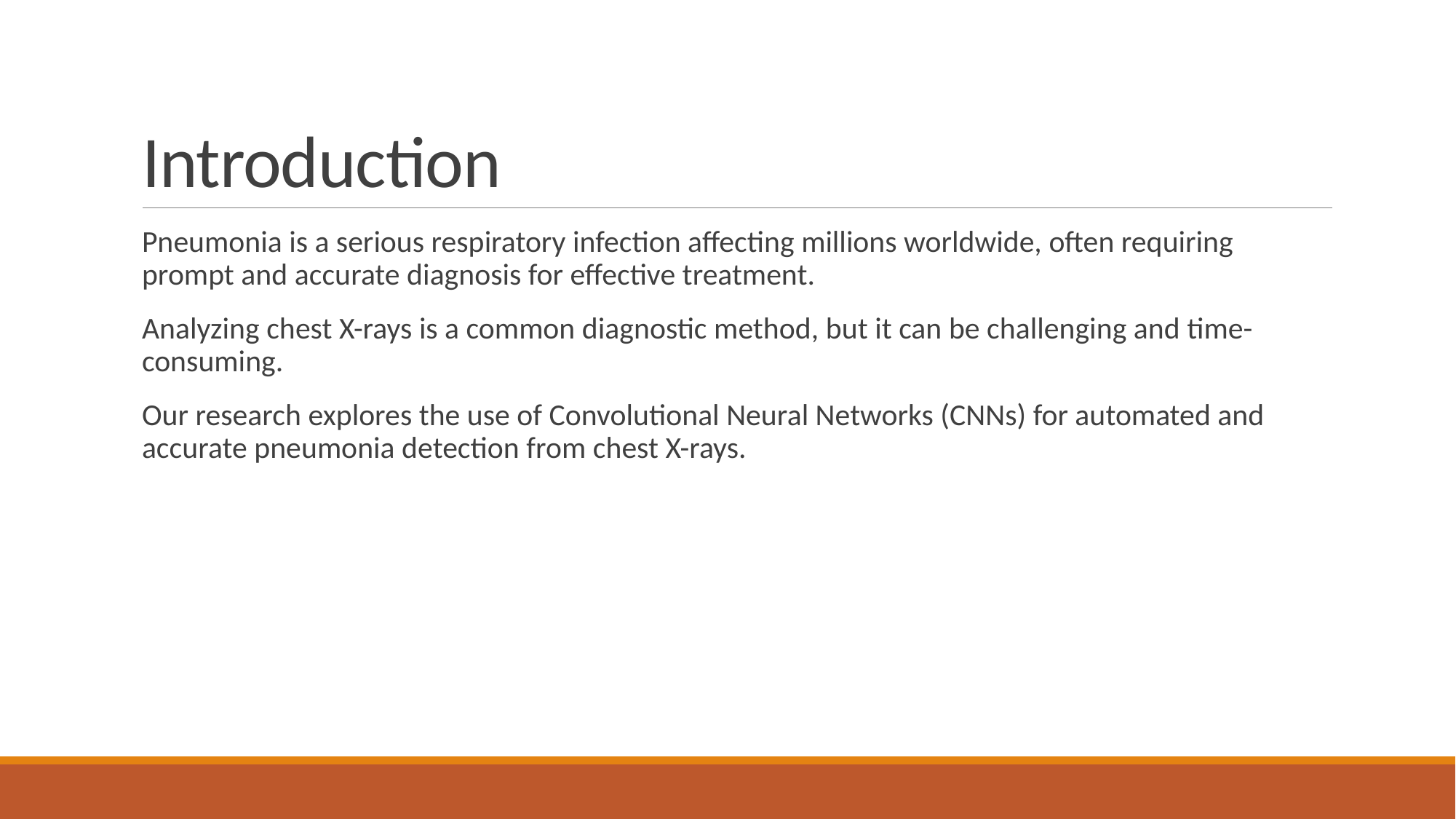

# Introduction
Pneumonia is a serious respiratory infection affecting millions worldwide, often requiring prompt and accurate diagnosis for effective treatment.
Analyzing chest X-rays is a common diagnostic method, but it can be challenging and time-consuming.
Our research explores the use of Convolutional Neural Networks (CNNs) for automated and accurate pneumonia detection from chest X-rays.